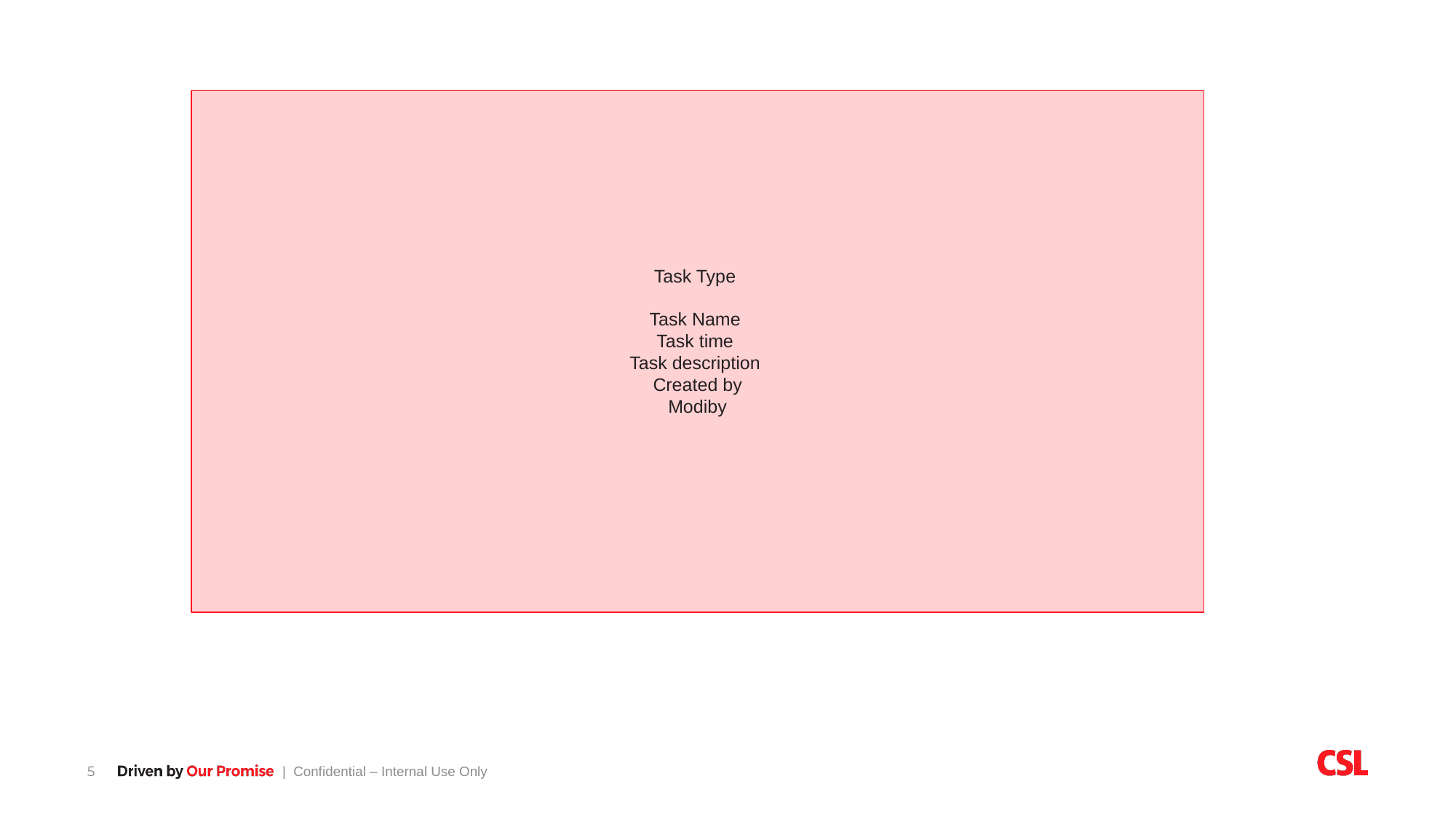

Task Type

Task Name
Task time
Task description
Created by
Modiby